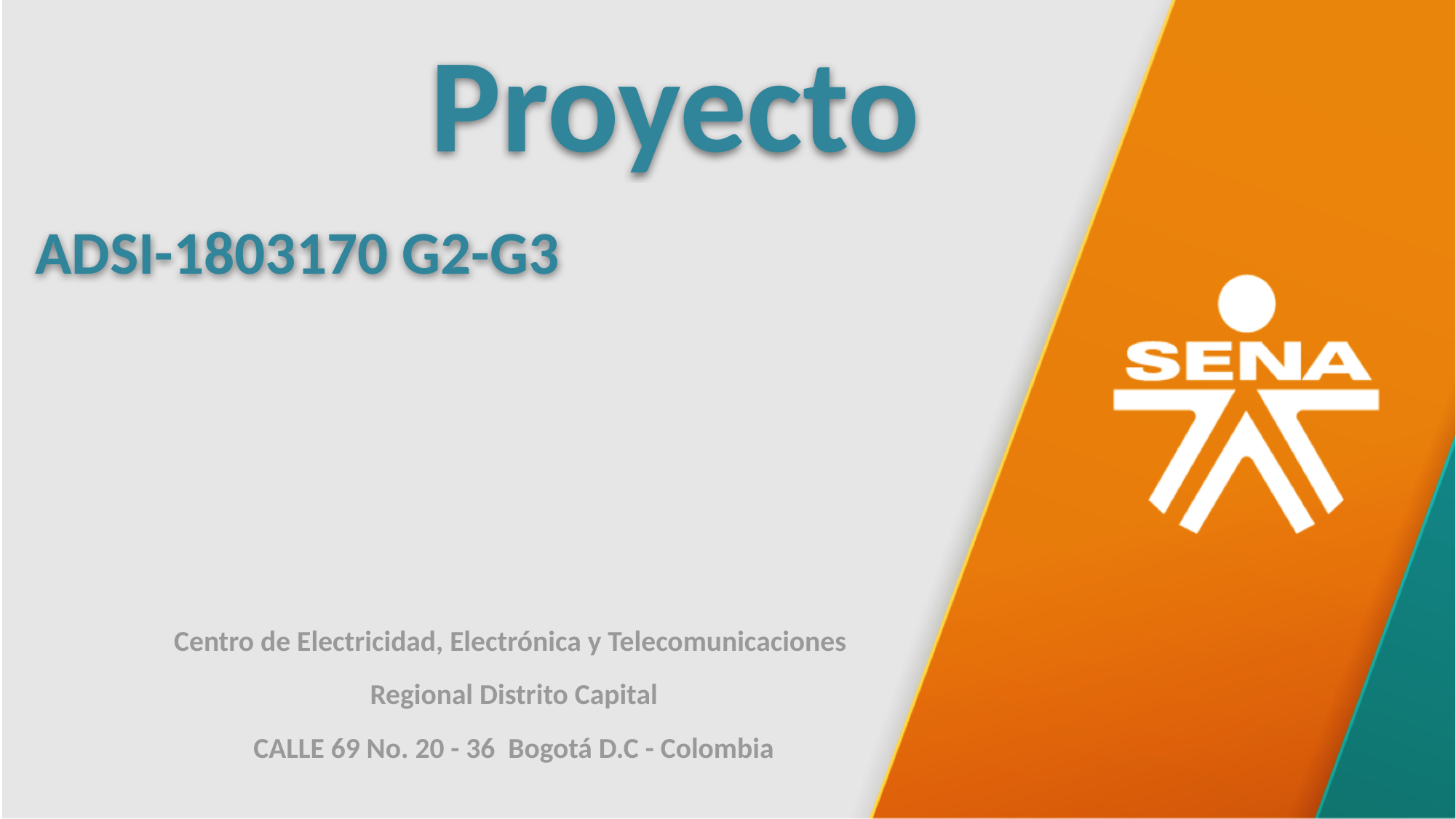

Proyecto
ADSI-1803170 G2-G3
Centro de Electricidad, Electrónica y Telecomunicaciones
Regional Distrito Capital
CALLE 69 No. 20 - 36  Bogotá D.C - Colombia